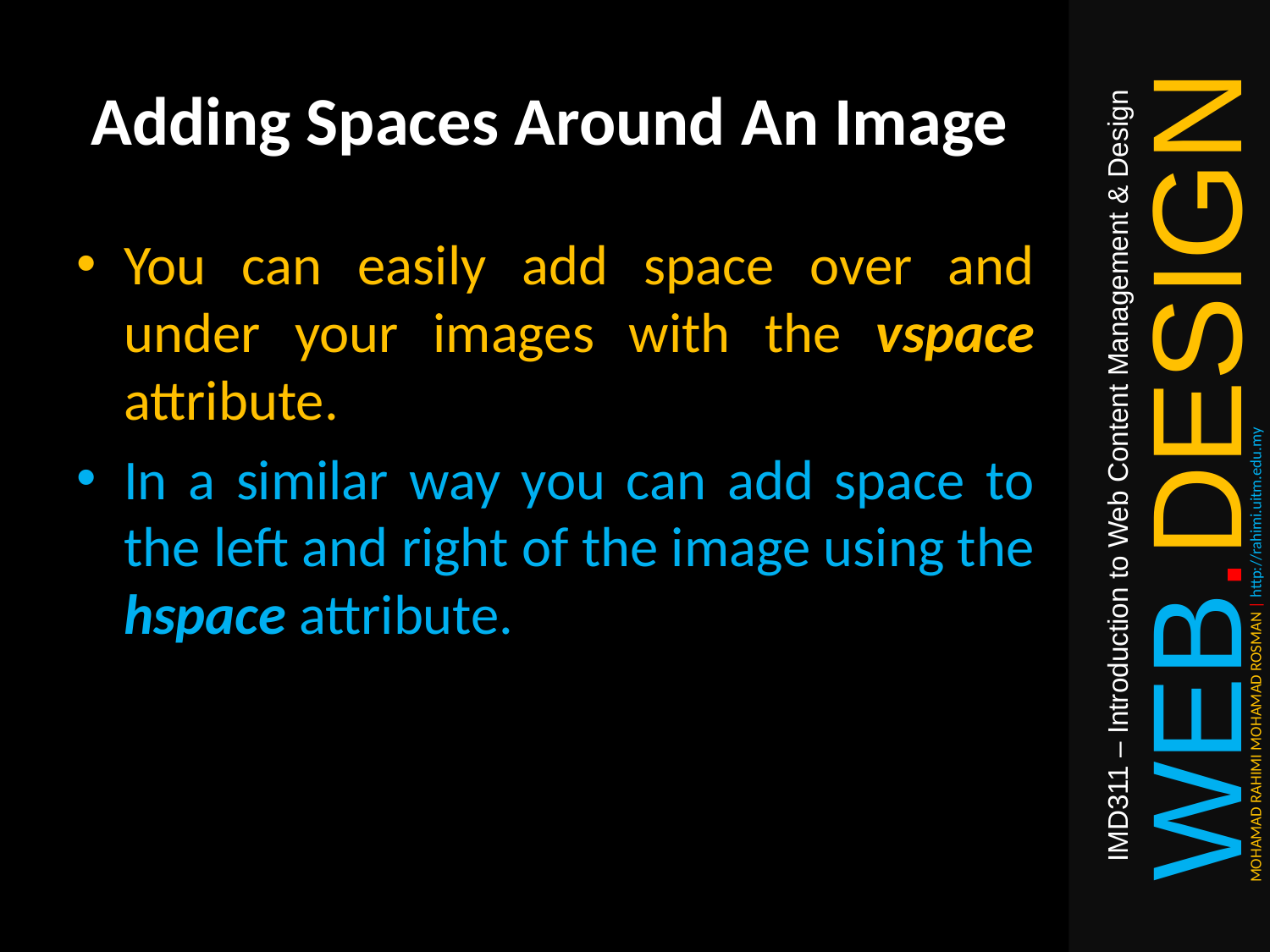

# Adding Spaces Around An Image
You can easily add space over and under your images with the vspace attribute.
In a similar way you can add space to the left and right of the image using the hspace attribute.